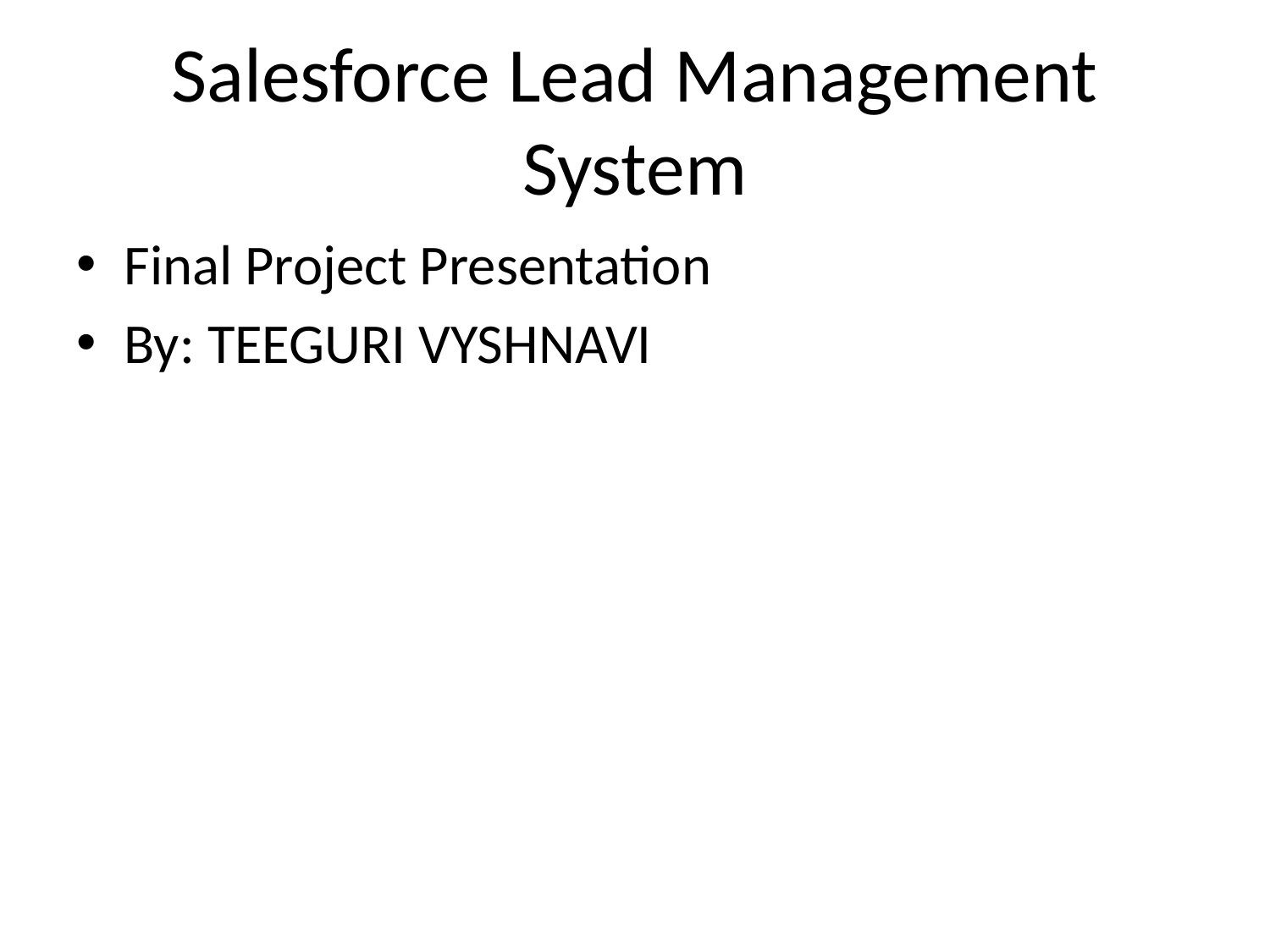

# Salesforce Lead Management System
Final Project Presentation
By: TEEGURI VYSHNAVI